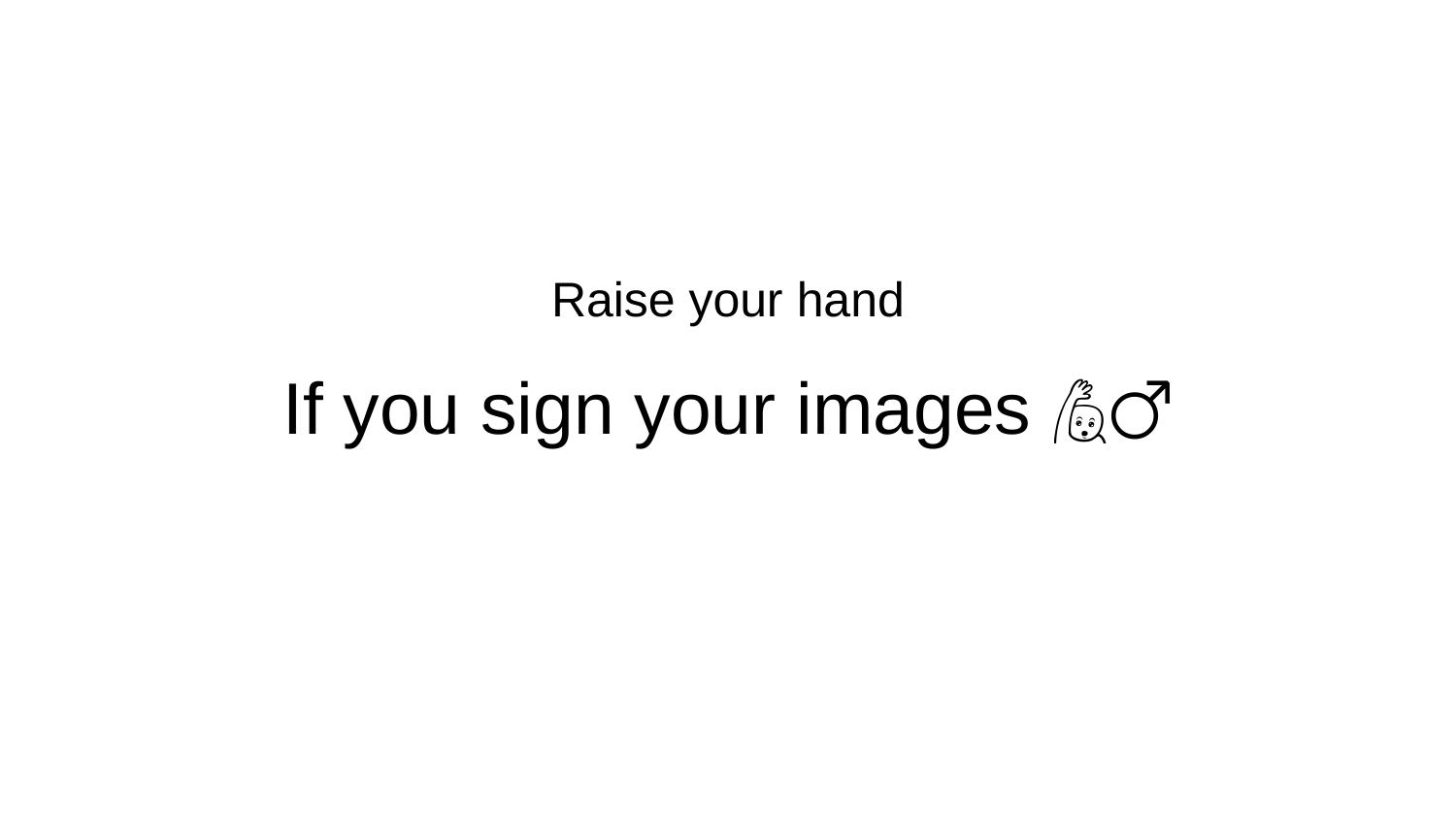

Raise your hand
# If you sign your images 🙋‍♂️